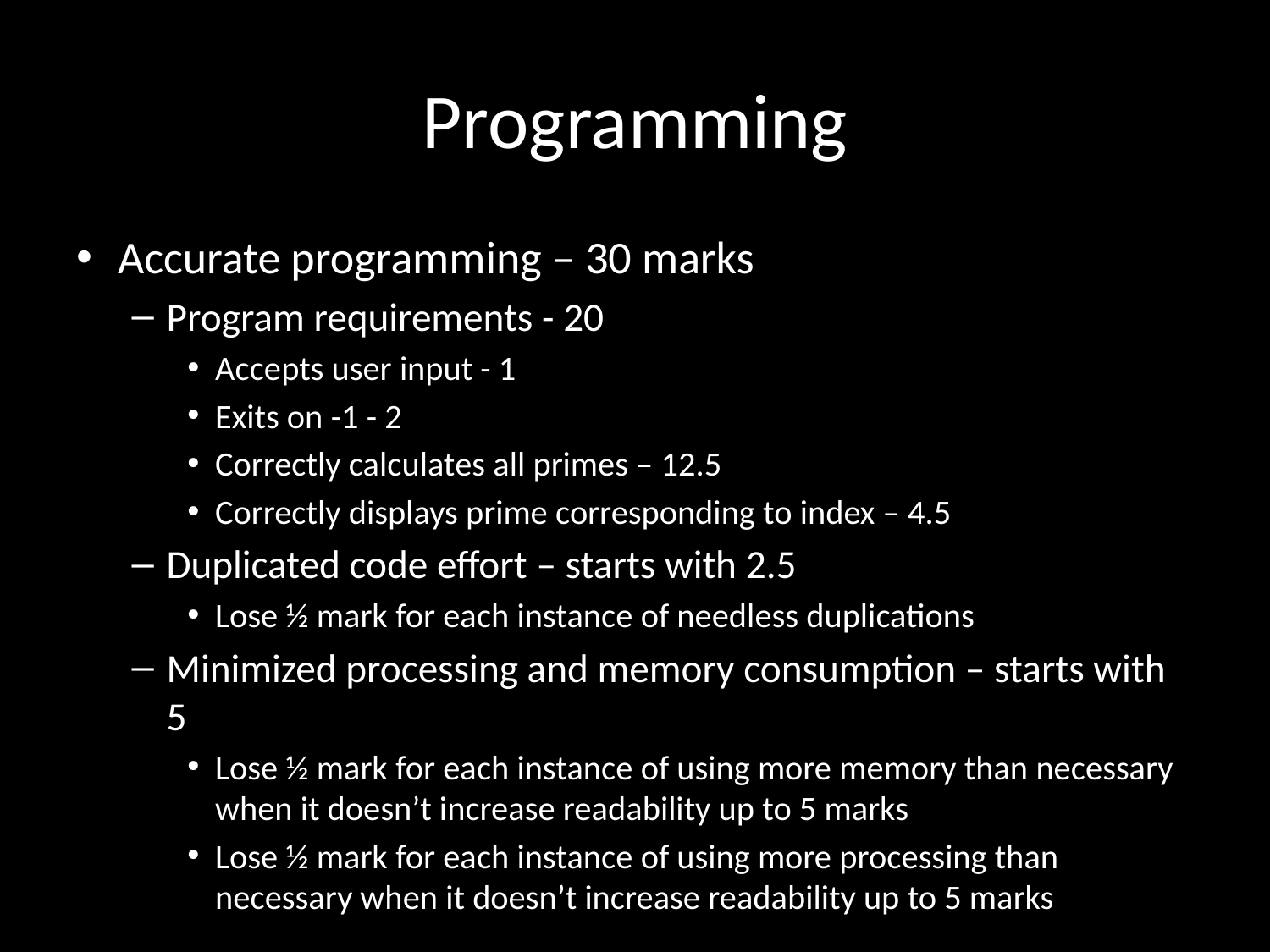

# Programming
Accurate programming – 30 marks
Program requirements - 20
Accepts user input - 1
Exits on -1 - 2
Correctly calculates all primes – 12.5
Correctly displays prime corresponding to index – 4.5
Duplicated code effort – starts with 2.5
Lose ½ mark for each instance of needless duplications
Minimized processing and memory consumption – starts with 5
Lose ½ mark for each instance of using more memory than necessary when it doesn’t increase readability up to 5 marks
Lose ½ mark for each instance of using more processing than necessary when it doesn’t increase readability up to 5 marks